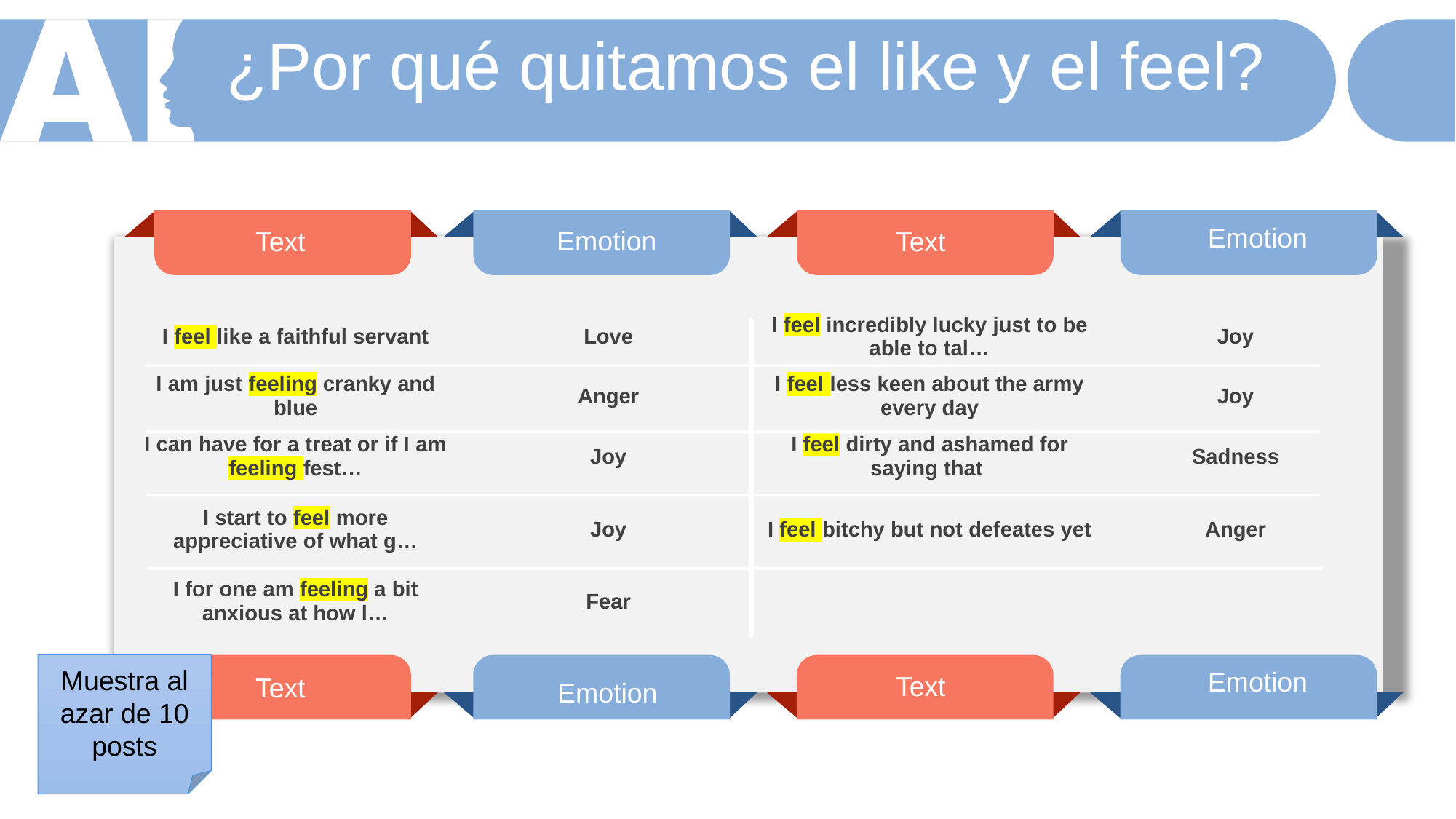

¿Por qué quitamos el like y el feel?

Emotion
Emotion
Text
Text

|  |  |  |  |
| --- | --- | --- | --- |
| I feel like a faithful servant | Love | I feel incredibly lucky just to be able to tal… | Joy |
| I am just feeling cranky and blue | Anger | I feel less keen about the army every day | Joy |
| I can have for a treat or if I am feeling fest… | Joy | I feel dirty and ashamed for saying that | Sadness |
| I start to feel more appreciative of what g… | Joy | I feel bitchy but not defeates yet | Anger |
| I for one am feeling a bit anxious at how l… | Fear |  |  |
|  |  |  |  |

Muestra al azar de 10 posts
Emotion
Text
Text
Emotion